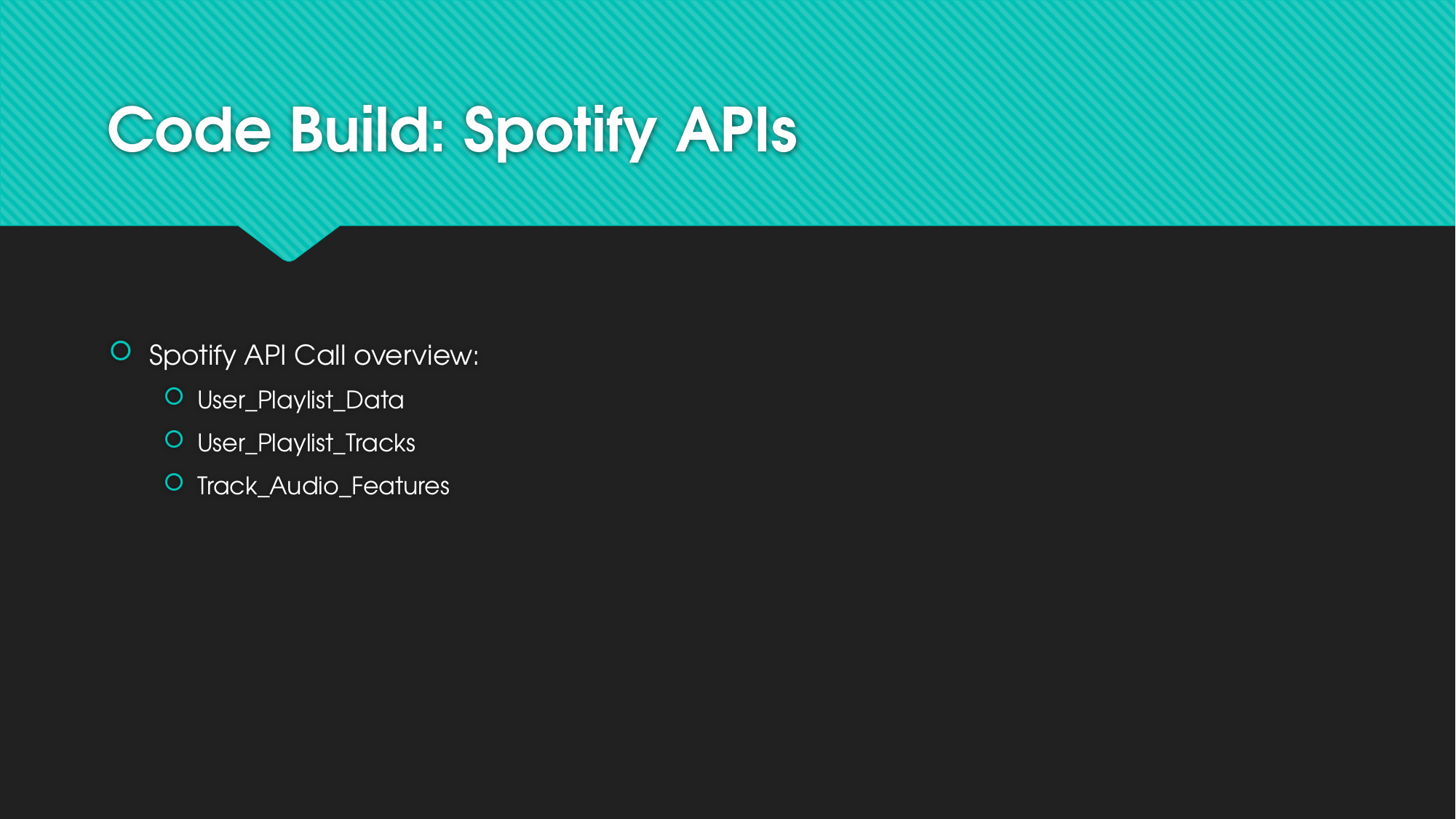

# Code Build: Spotify APIs
Spotify API Call overview:
User_Playlist_Data
User_Playlist_Tracks
Track_Audio_Features